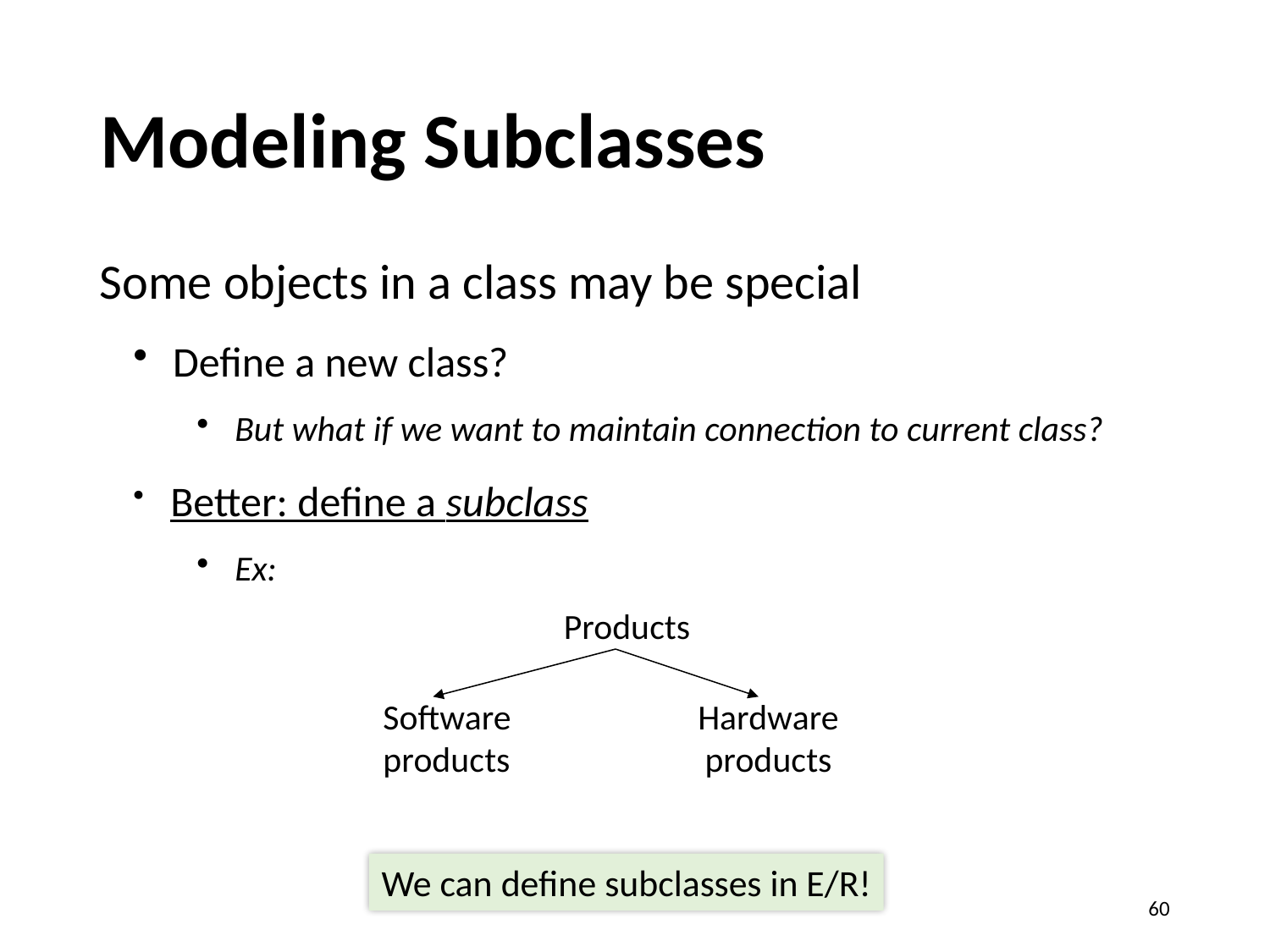

# Modeling Subclasses
Some objects in a class may be special
 Define a new class?
 But what if we want to maintain connection to current class?
 Better: define a subclass
 Ex:
Products

Software
products
Hardware
products
We can define subclasses in E/R!
60